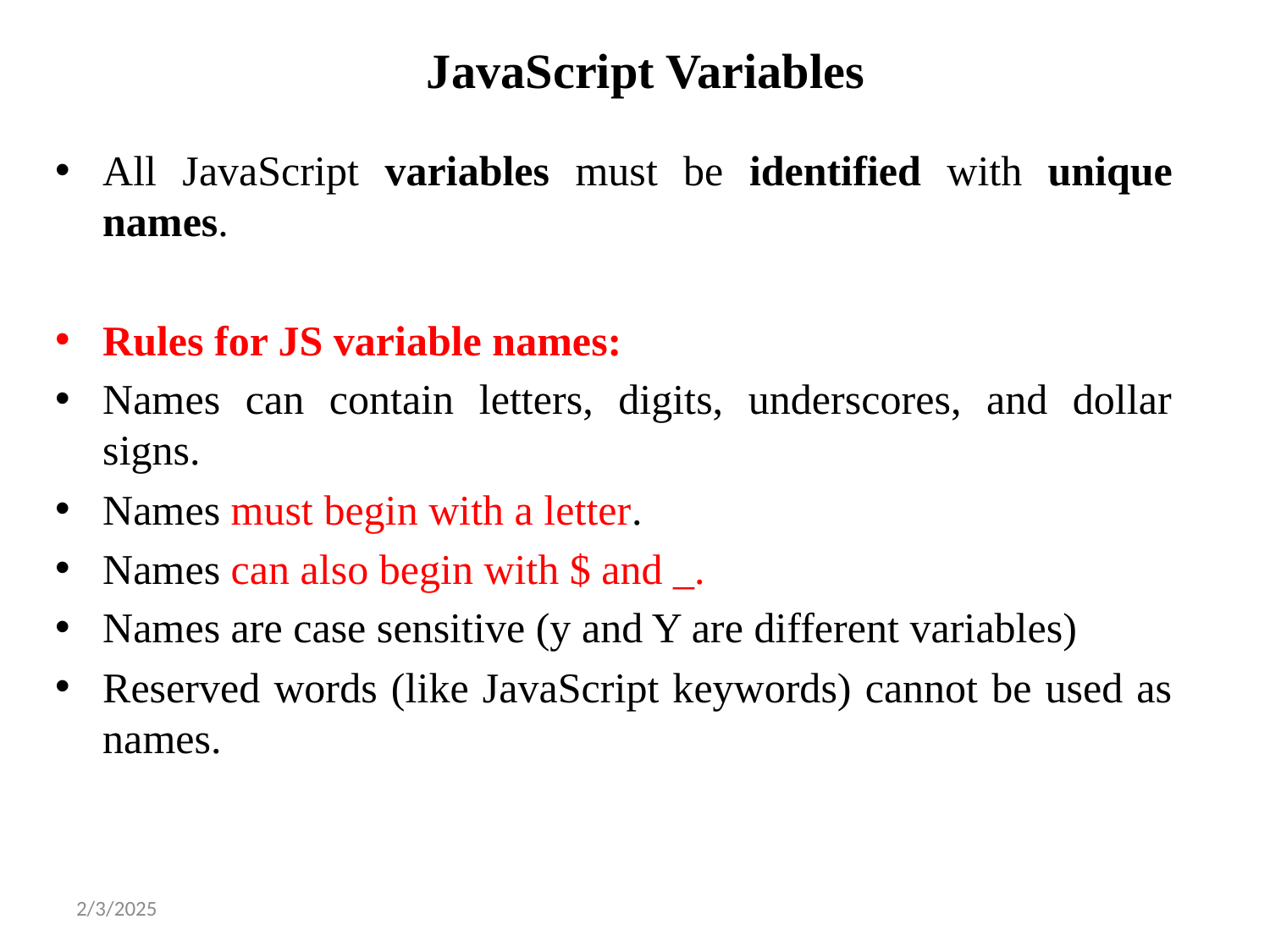

# JavaScript Variables
All JavaScript variables must be identified with unique names.

Rules for JS variable names:
Names can contain letters, digits, underscores, and dollar signs.
Names must begin with a letter.
Names can also begin with $ and _.
Names are case sensitive (y and Y are different variables)
Reserved words (like JavaScript keywords) cannot be used as names.
2/3/2025